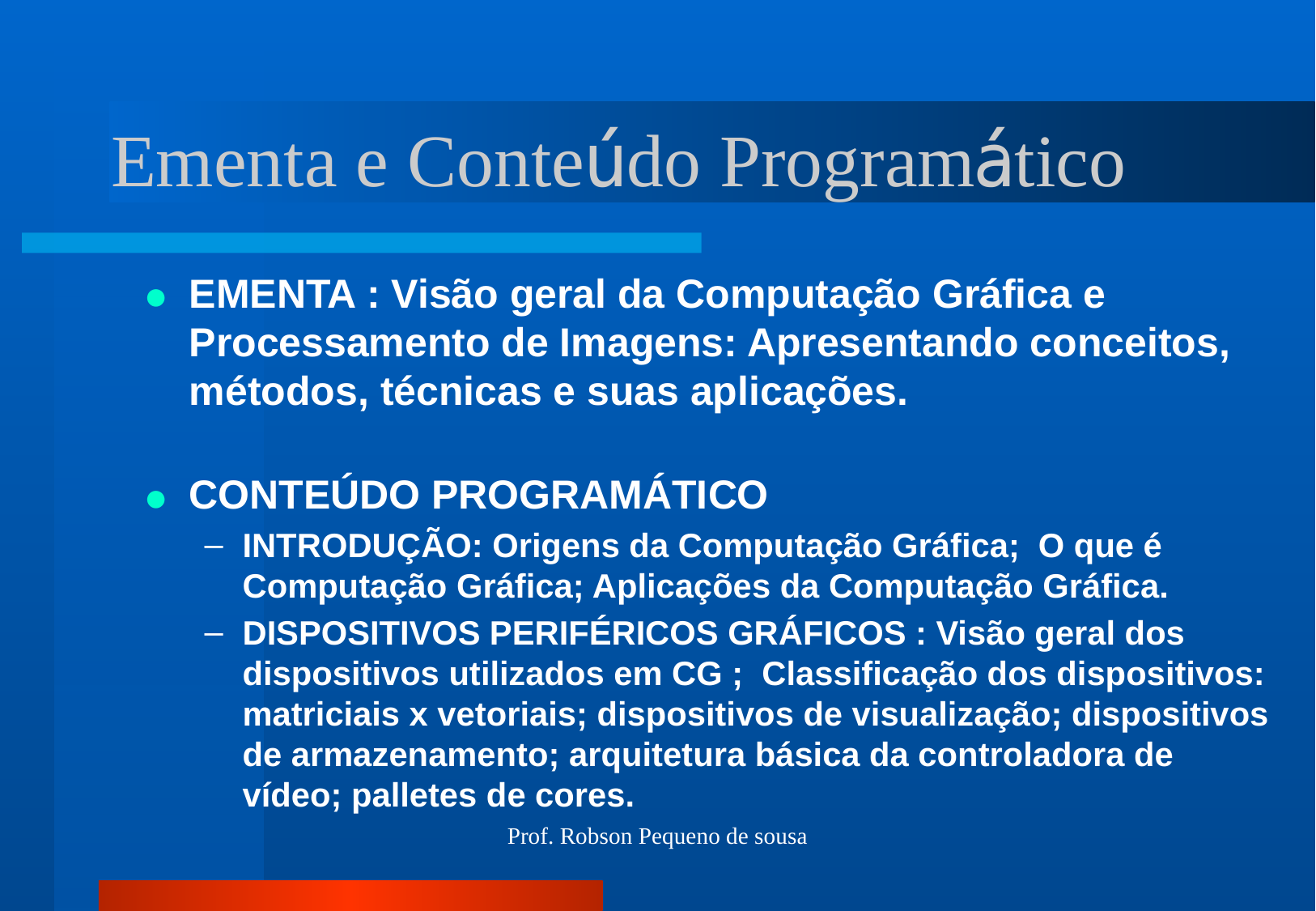

# Ementa e Conteúdo Programático

EMENTA : Visão geral da Computação Gráfica e Processamento de Imagens: Apresentando conceitos, métodos, técnicas e suas aplicações.

CONTEÚDO PROGRAMÁTICO
INTRODUÇÃO: Origens da Computação Gráfica;  O que é Computação Gráfica; Aplicações da Computação Gráfica.
DISPOSITIVOS PERIFÉRICOS GRÁFICOS : Visão geral dos dispositivos utilizados em CG ;  Classificação dos dispositivos: matriciais x vetoriais; dispositivos de visualização; dispositivos de armazenamento; arquitetura básica da controladora de vídeo; palletes de cores.

Prof. Robson Pequeno de sousa